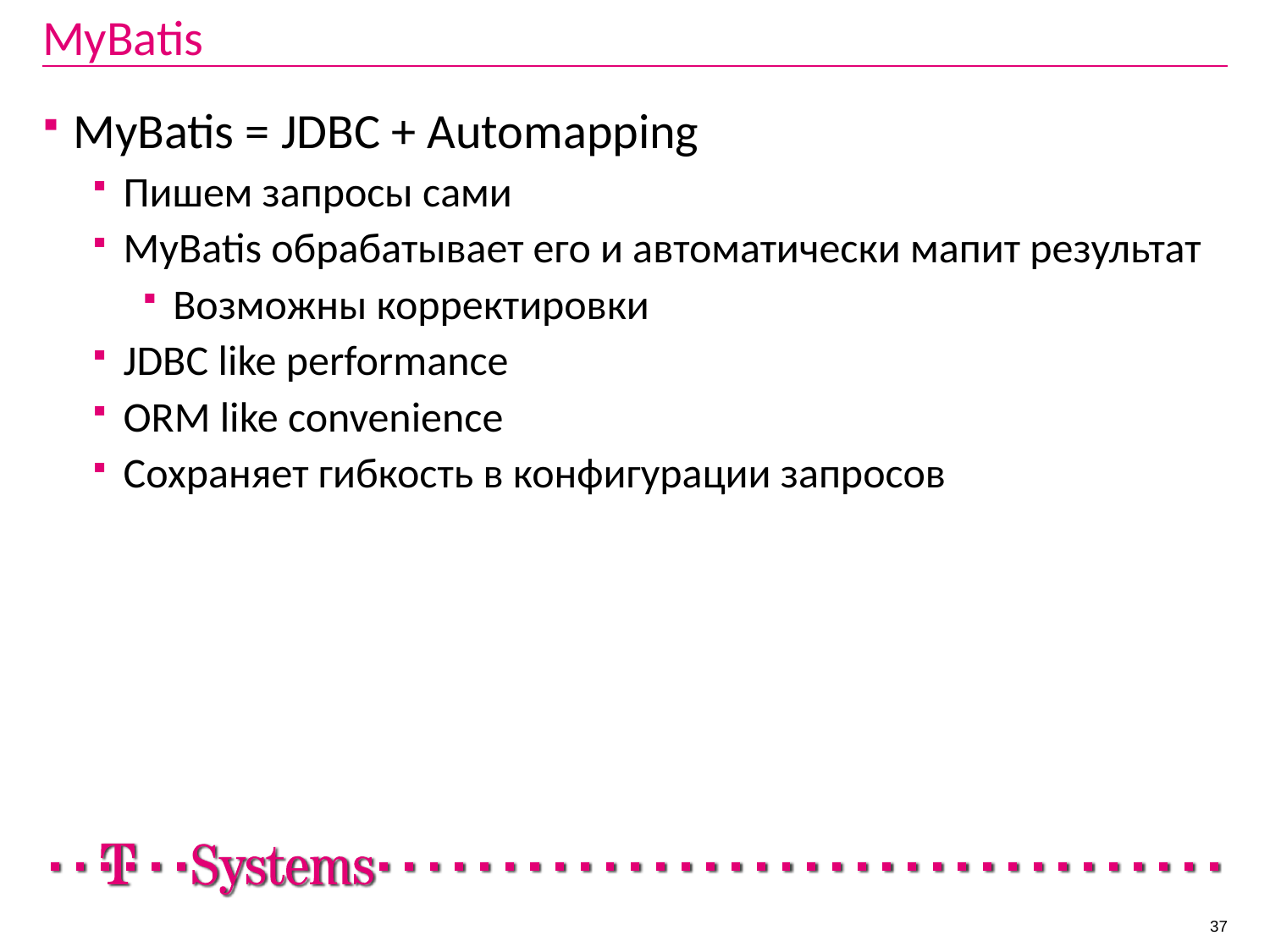

# MyBatis
MyBatis = JDBC + Automapping
Пишем запросы сами
MyBatis обрабатывает его и автоматически мапит результат
Возможны корректировки
JDBC like performance
ORM like convenience
Сохраняет гибкость в конфигурации запросов

37